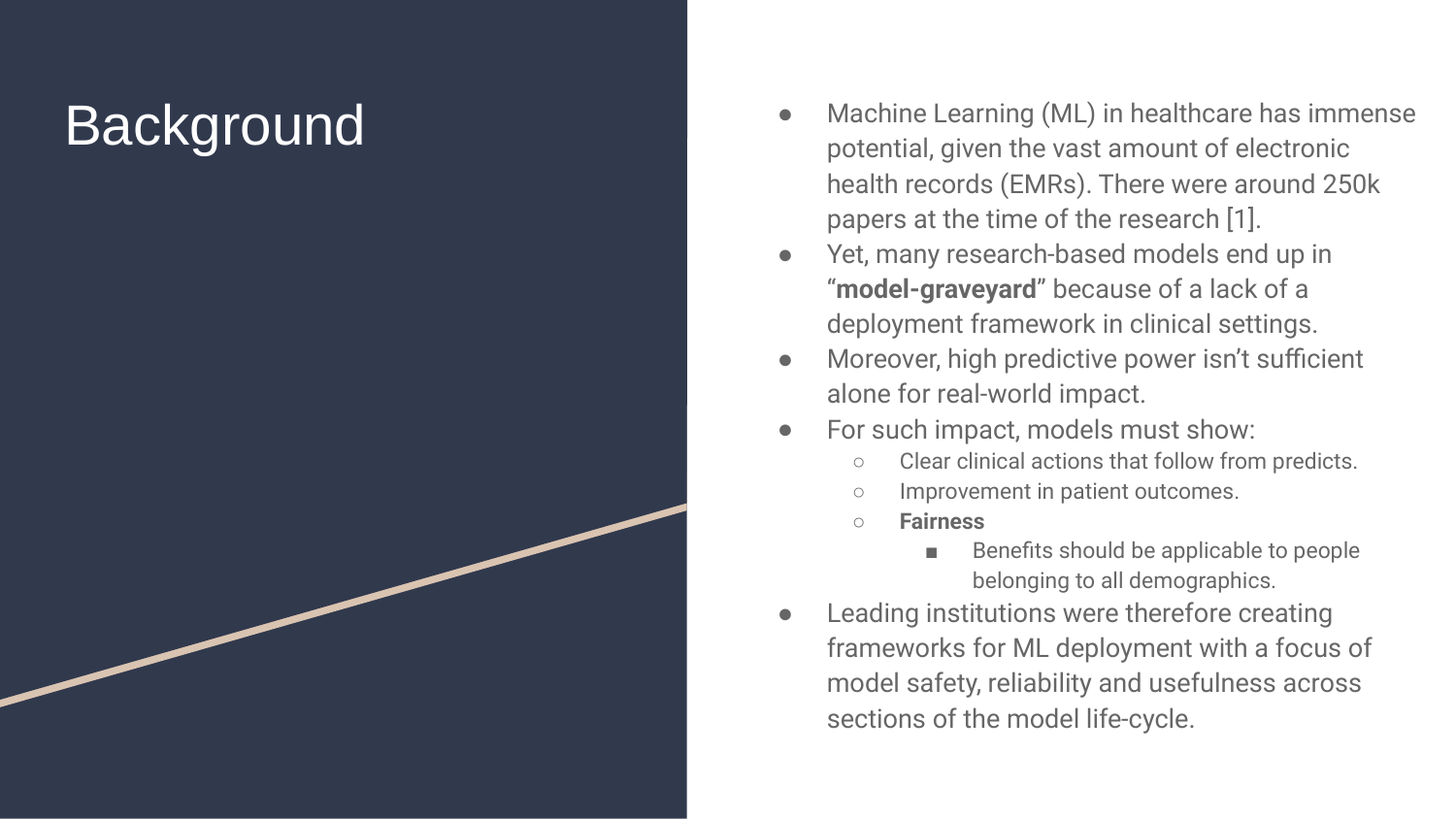

# Background
Machine Learning (ML) in healthcare has immense potential, given the vast amount of electronic health records (EMRs). There were around 250k papers at the time of the research [1].
Yet, many research-based models end up in “model-graveyard” because of a lack of a deployment framework in clinical settings.
Moreover, high predictive power isn’t sufficient alone for real-world impact.
For such impact, models must show:
Clear clinical actions that follow from predicts.
Improvement in patient outcomes.
Fairness
Benefits should be applicable to people belonging to all demographics.
Leading institutions were therefore creating frameworks for ML deployment with a focus of model safety, reliability and usefulness across sections of the model life-cycle.